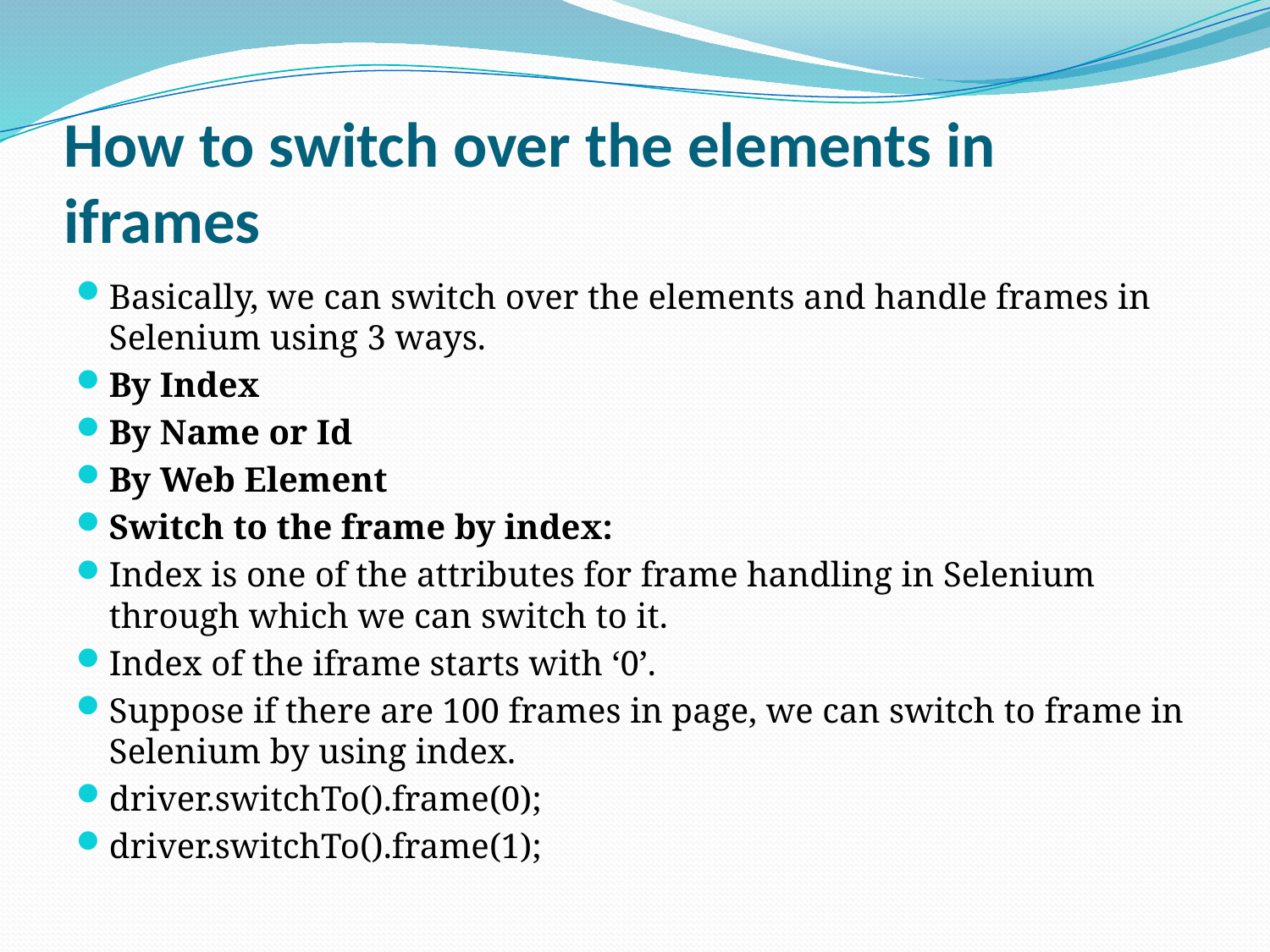

# How to switch over the elements in iframes
Basically, we can switch over the elements and handle frames in Selenium using 3 ways.
By Index
By Name or Id
By Web Element
Switch to the frame by index:
Index is one of the attributes for frame handling in Selenium through which we can switch to it.
Index of the iframe starts with ‘0’.
Suppose if there are 100 frames in page, we can switch to frame in Selenium by using index.
driver.switchTo().frame(0);
driver.switchTo().frame(1);